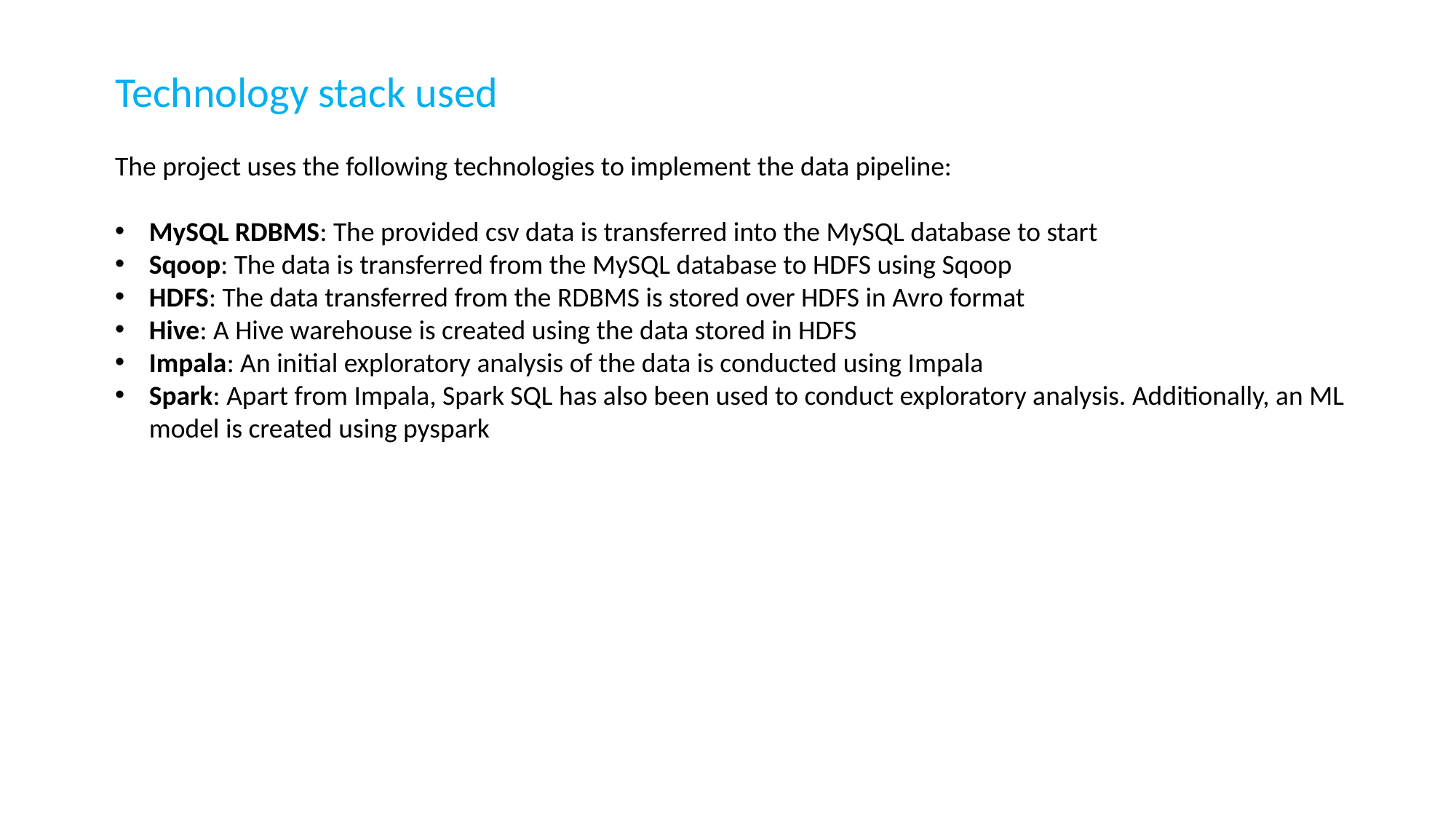

Technology stack used

The project uses the following technologies to implement the data pipeline:

MySQL RDBMS: The provided csv data is transferred into the MySQL database to start
Sqoop: The data is transferred from the MySQL database to HDFS using Sqoop
HDFS: The data transferred from the RDBMS is stored over HDFS in Avro format
Hive: A Hive warehouse is created using the data stored in HDFS
Impala: An initial exploratory analysis of the data is conducted using Impala
Spark: Apart from Impala, Spark SQL has also been used to conduct exploratory analysis. Additionally, an ML model is created using pyspark